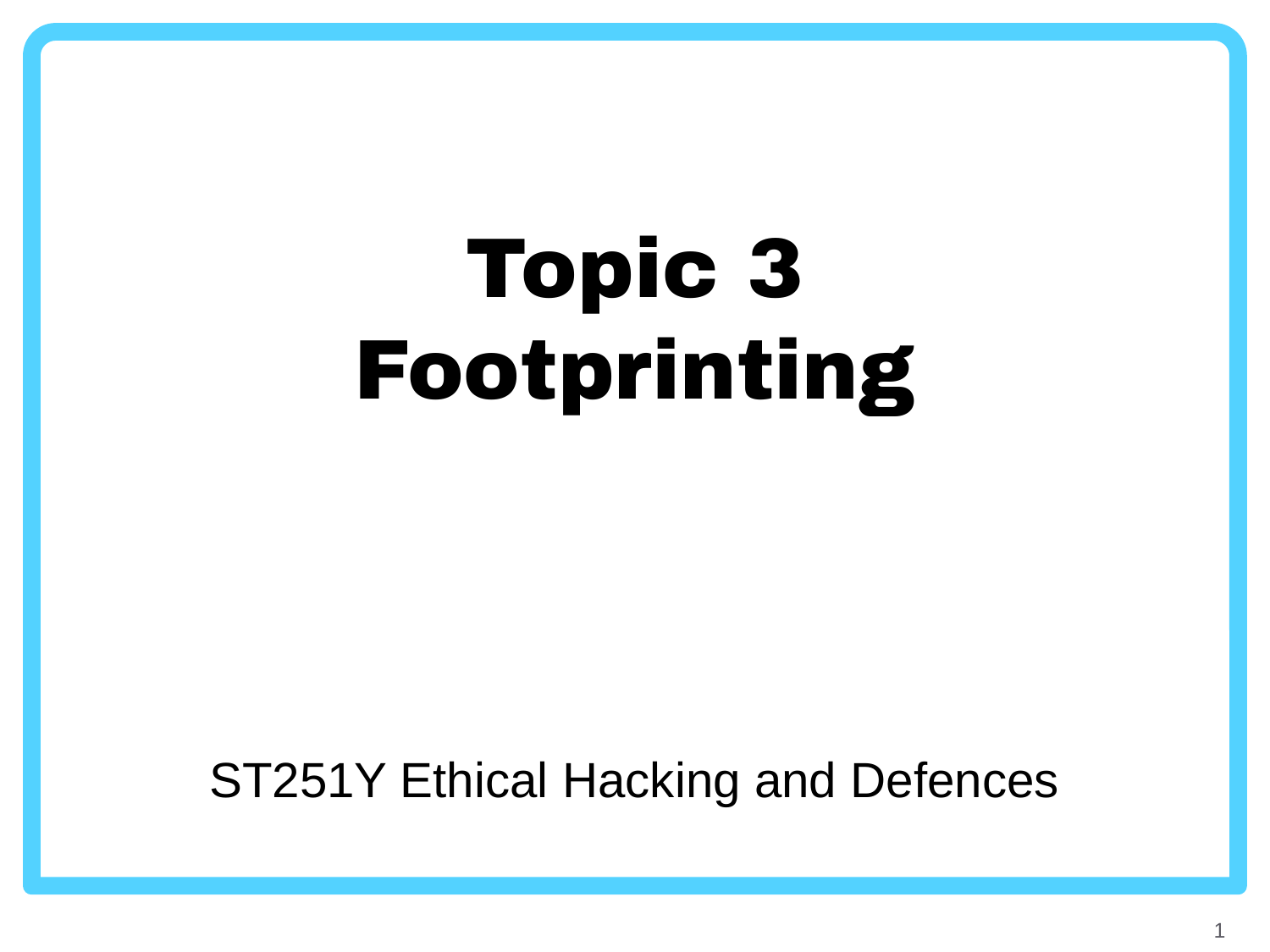

# Topic 3 Footprinting
ST251Y Ethical Hacking and Defences
1